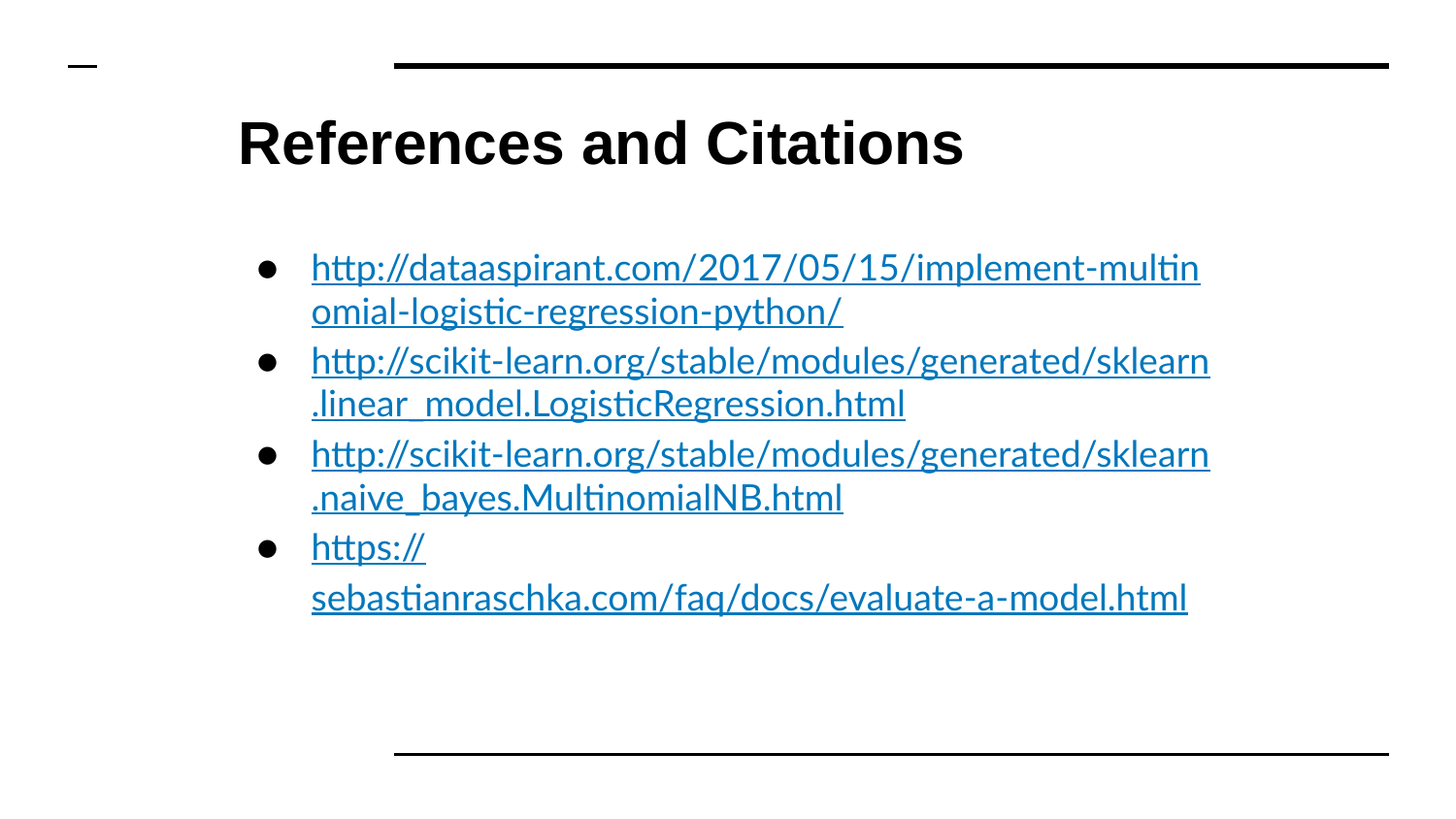

# References and Citations
http://dataaspirant.com/2017/05/15/implement-multinomial-logistic-regression-python/
http://scikit-learn.org/stable/modules/generated/sklearn.linear_model.LogisticRegression.html
http://scikit-learn.org/stable/modules/generated/sklearn.naive_bayes.MultinomialNB.html
https://sebastianraschka.com/faq/docs/evaluate-a-model.html